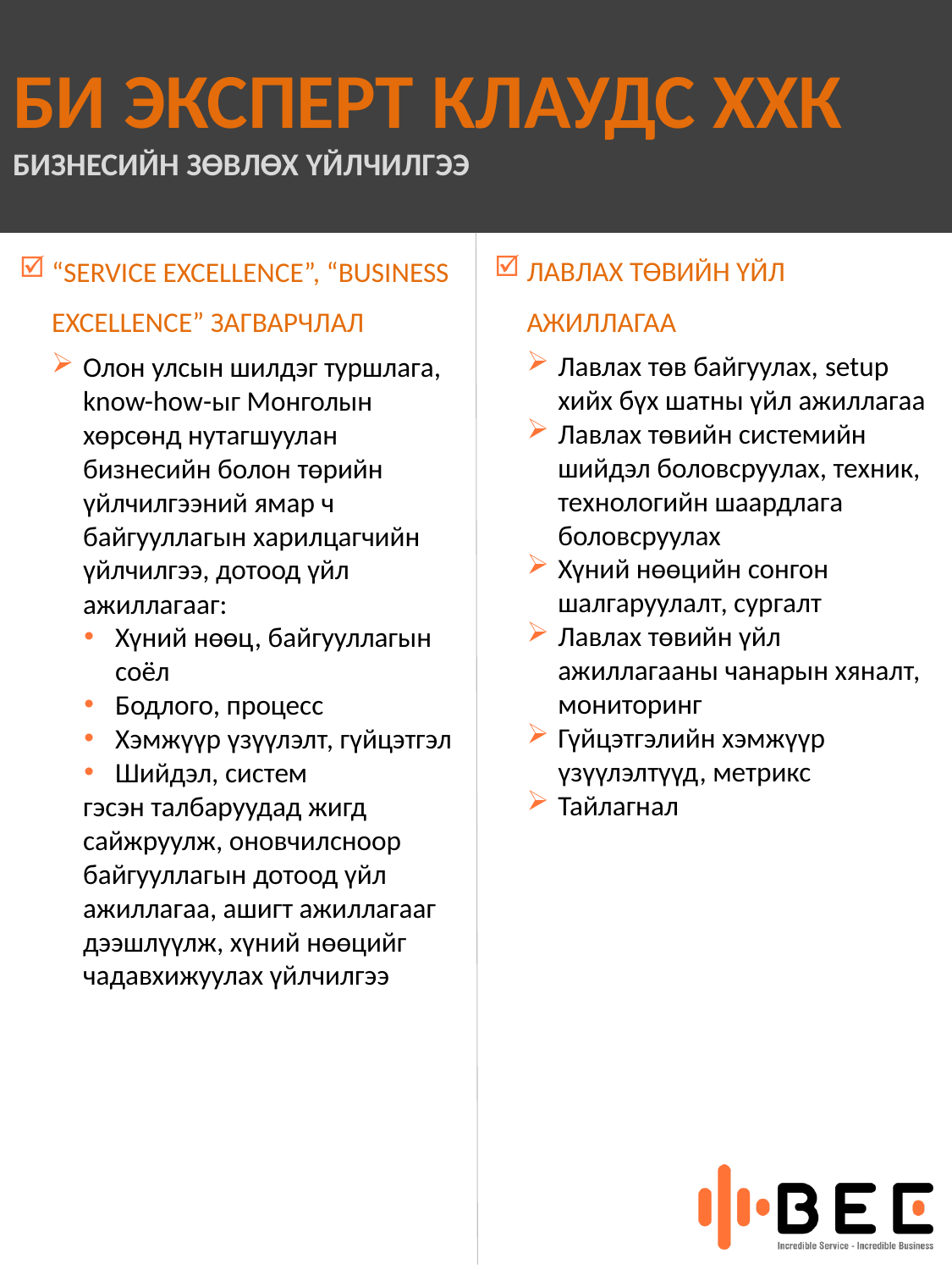

# БИ ЭКСПЕРТ КЛАУДС ХХК БИЗНЕСИЙН ЗӨВЛӨХ ҮЙЛЧИЛГЭЭ
ЛАВЛАХ ТӨВИЙН ҮЙЛ АЖИЛЛАГАА
Лавлах төв байгуулах, setup хийх бүх шатны үйл ажиллагаа
Лавлах төвийн системийн шийдэл боловсруулах, техник, технологийн шаардлага боловсруулах
Хүний нөөцийн сонгон шалгаруулалт, сургалт
Лавлах төвийн үйл ажиллагааны чанарын хяналт, мониторинг
Гүйцэтгэлийн хэмжүүр үзүүлэлтүүд, метрикс
Тайлагнал
“SERVICE EXCELLENCE”, “BUSINESS EXCELLENCE” ЗАГВАРЧЛАЛ
Олон улсын шилдэг туршлага, know-how-ыг Монголын хөрсөнд нутагшуулан бизнесийн болон төрийн үйлчилгээний ямар ч байгууллагын харилцагчийн үйлчилгээ, дотоод үйл ажиллагааг:
Хүний нөөц, байгууллагын соёл
Бодлого, процесс
Хэмжүүр үзүүлэлт, гүйцэтгэл
Шийдэл, систем
гэсэн талбаруудад жигд сайжруулж, оновчилсноор байгууллагын дотоод үйл ажиллагаа, ашигт ажиллагааг дээшлүүлж, хүний нөөцийг чадавхижуулах үйлчилгээ